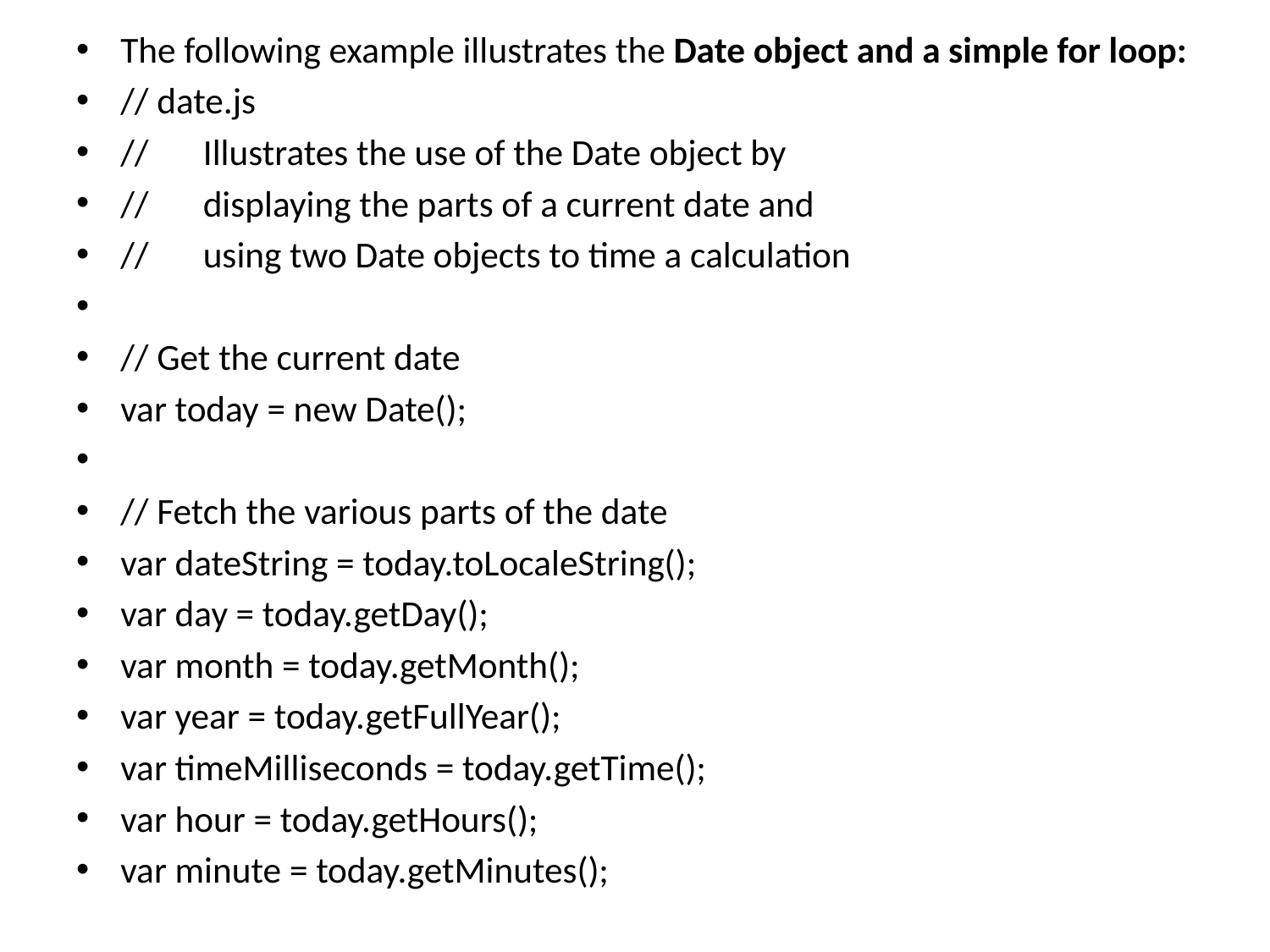

The following example illustrates the Date object and a simple for loop:
// date.js
//	Illustrates the use of the Date object by
//	displaying the parts of a current date and
//	using two Date objects to time a calculation

// Get the current date
var today = new Date();

// Fetch the various parts of the date
var dateString = today.toLocaleString();
var day = today.getDay();
var month = today.getMonth();
var year = today.getFullYear();
var timeMilliseconds = today.getTime();
var hour = today.getHours();
var minute = today.getMinutes();